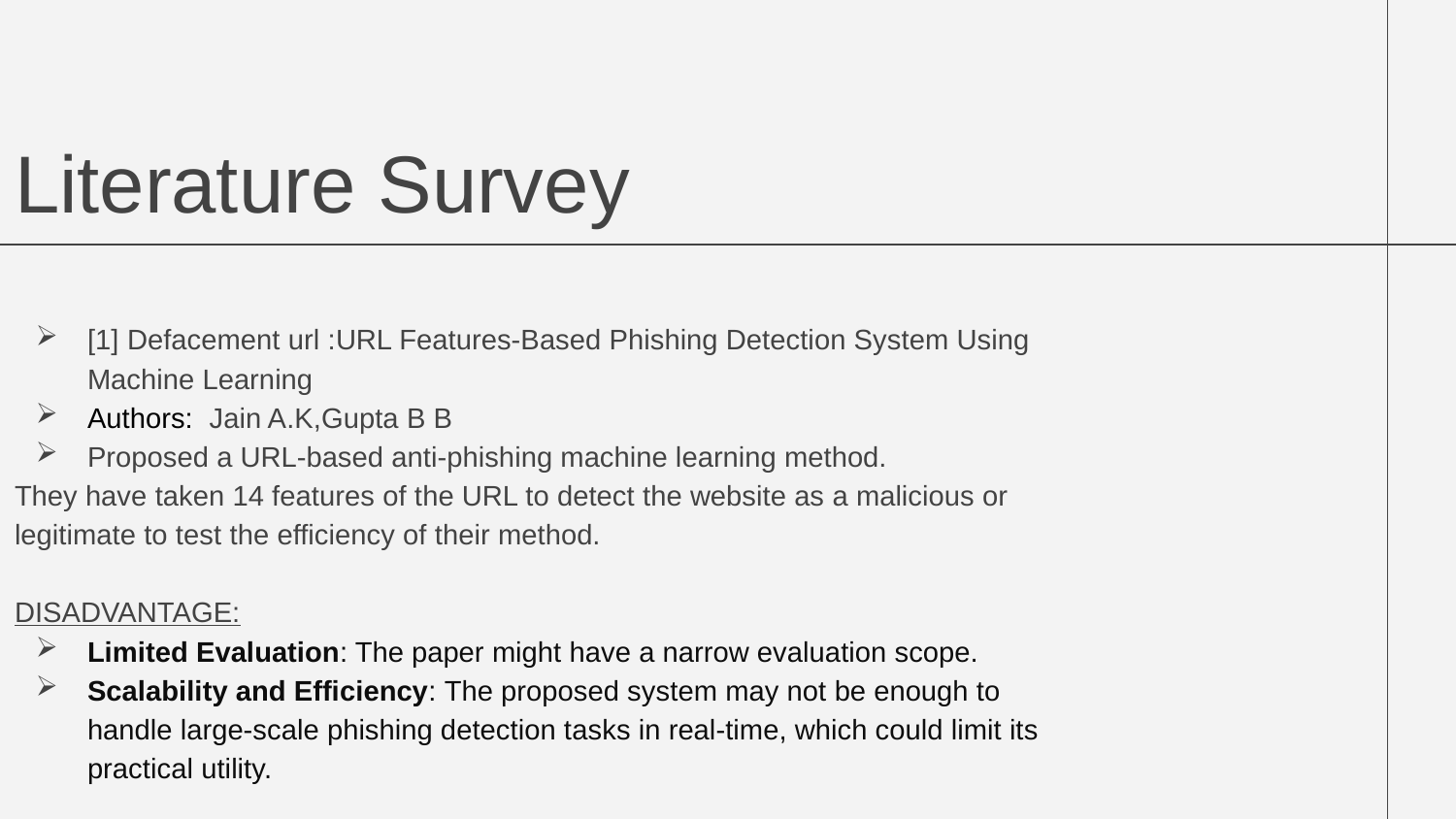

# Literature Survey
[1] Defacement url :URL Features-Based Phishing Detection System Using    Machine Learning
Authors:  Jain A.K,Gupta B B
Proposed a URL-based anti-phishing machine learning method.
They have taken 14 features of the URL to detect the website as a malicious or legitimate to test the efficiency of their method.

DISADVANTAGE:
Limited Evaluation: The paper might have a narrow evaluation scope.
Scalability and Efficiency: The proposed system may not be enough to handle large-scale phishing detection tasks in real-time, which could limit its practical utility.